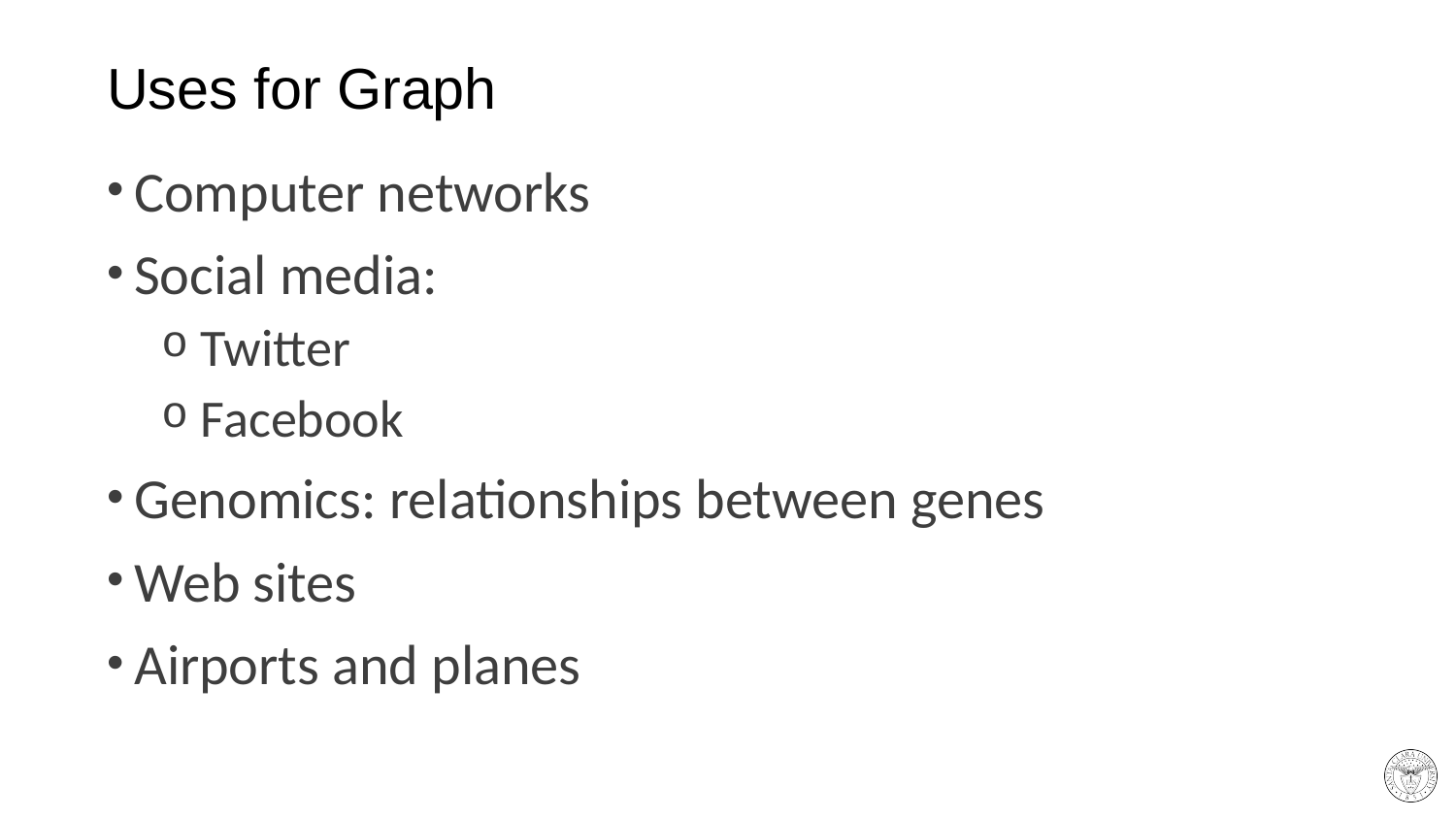

# Uses for Graph
Computer networks
Social media:
 Twitter
 Facebook
Genomics: relationships between genes
Web sites
Airports and planes